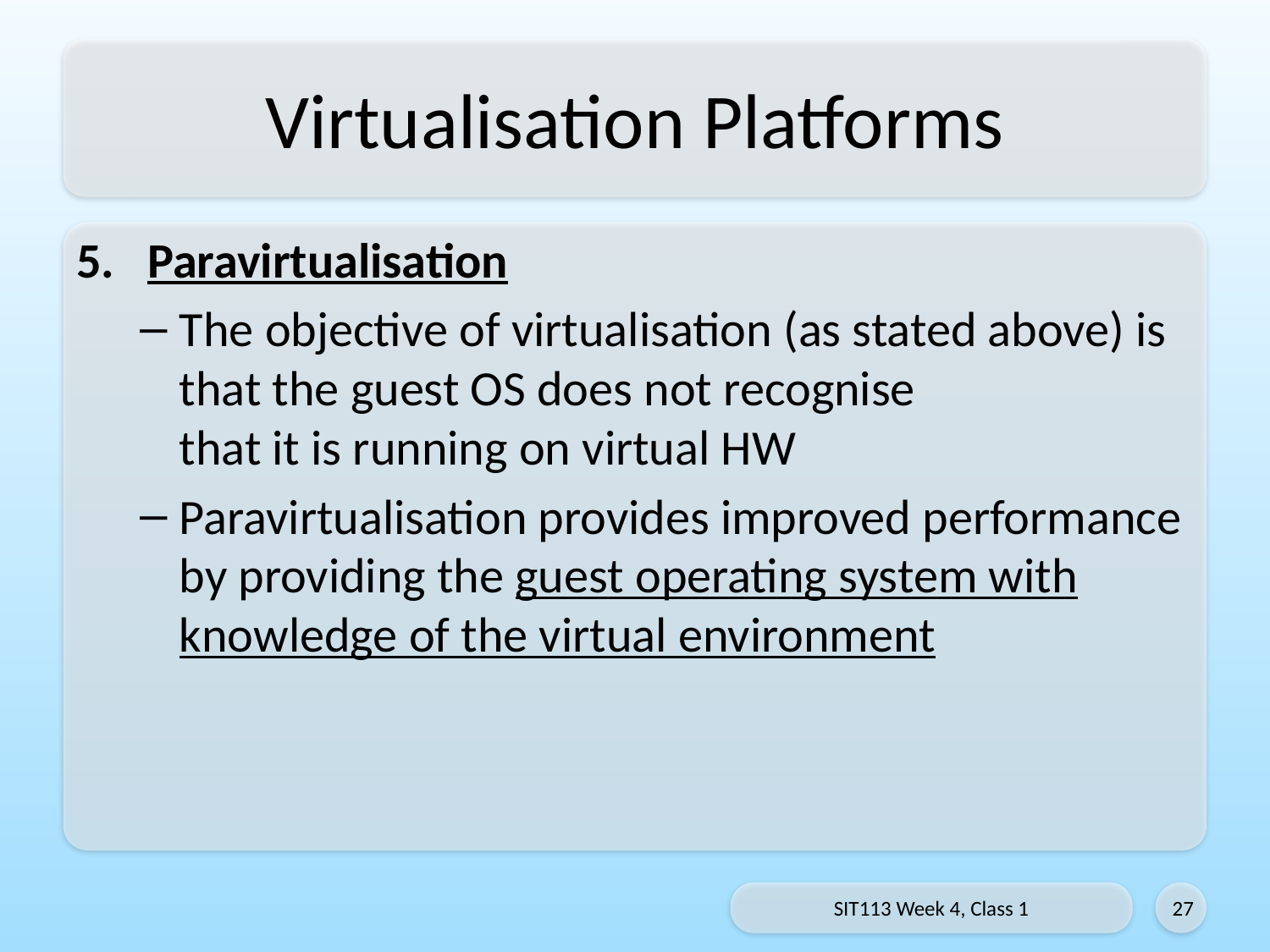

# Virtualisation Platforms
Paravirtualisation
The objective of virtualisation (as stated above) is that the guest OS does not recognise
that it is running on virtual HW
Paravirtualisation provides improved performance by providing the guest operating system with knowledge of the virtual environment
SIT113 Week 4, Class 1
27